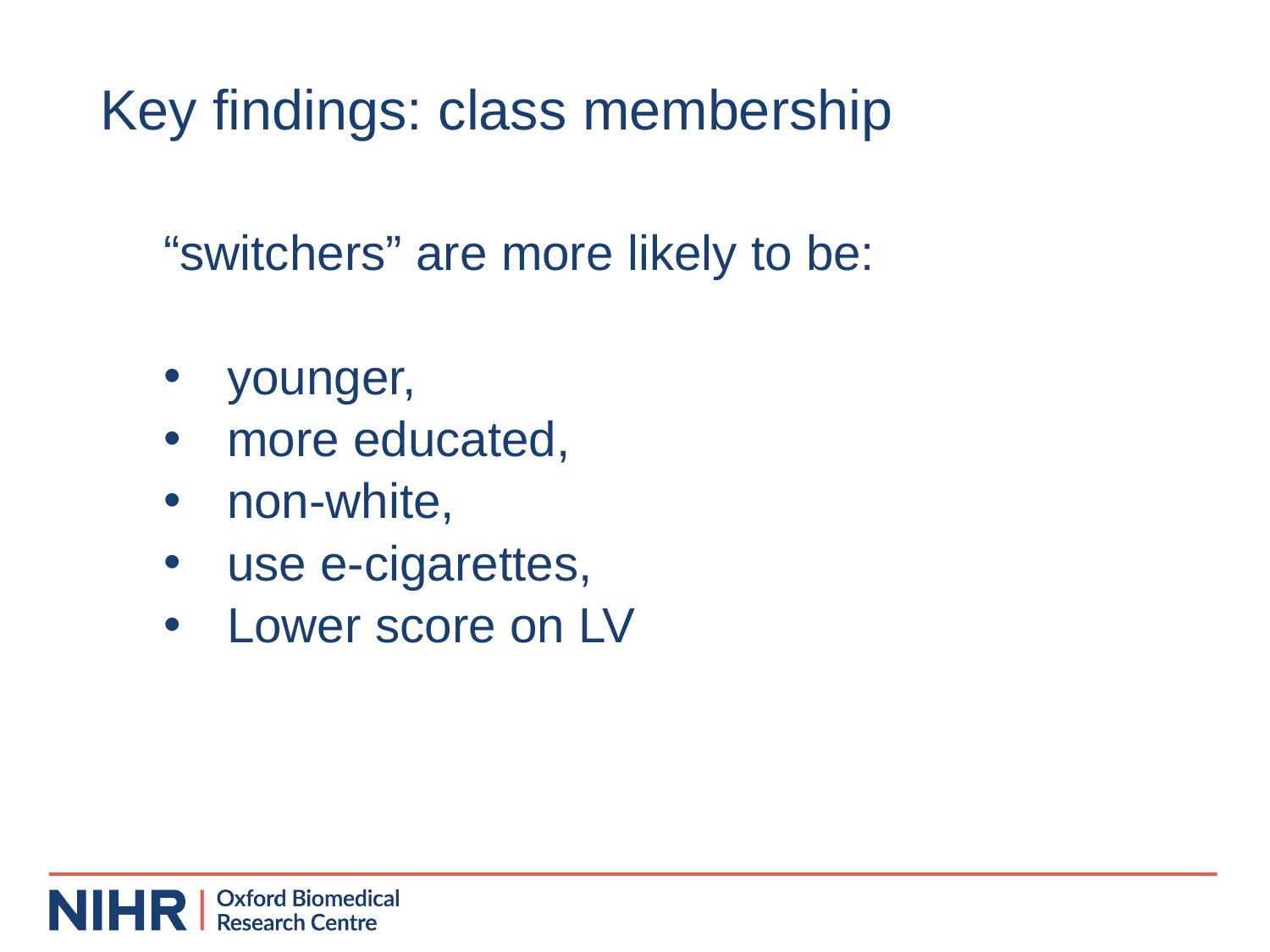

# Key findings: class membership
“switchers” are more likely to be:

younger,
more educated,
non-white,
use e-cigarettes,
Lower score on LV